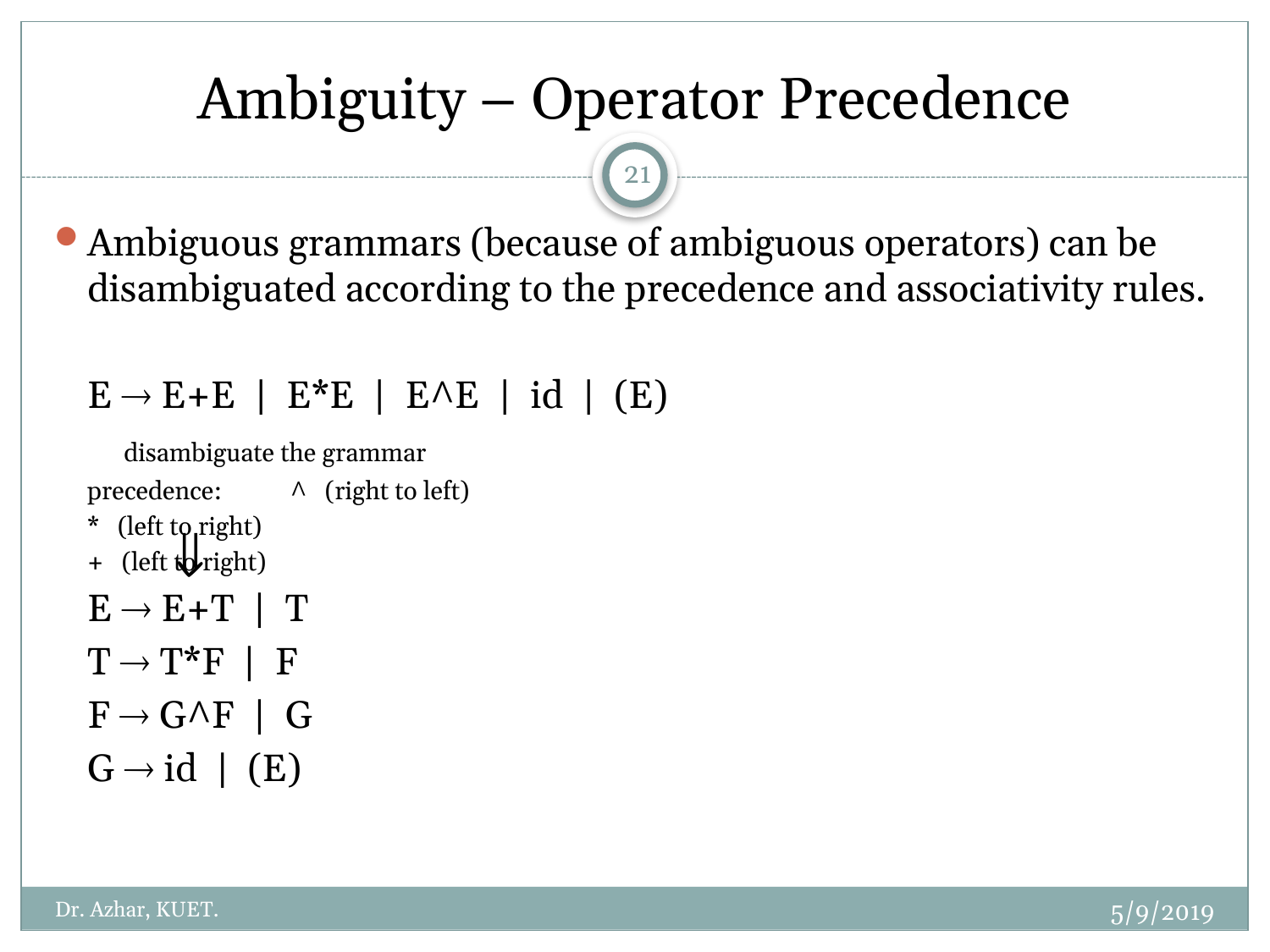

# Ambiguity – Operator Precedence
21
Ambiguous grammars (because of ambiguous operators) can be disambiguated according to the precedence and associativity rules.

	E → E+E  |  E*E  |  E^E  |  id  |  (E)
		    disambiguate the grammar
			precedence:  	^   (right to left)
					*   (left to right)
					+   (left to right)
	E → E+T  |  T
	T → T*F  |  F
	F → G^F  |  G
	G → id  |  (E)
⇓
5/9/2019
Dr. Azhar, KUET.